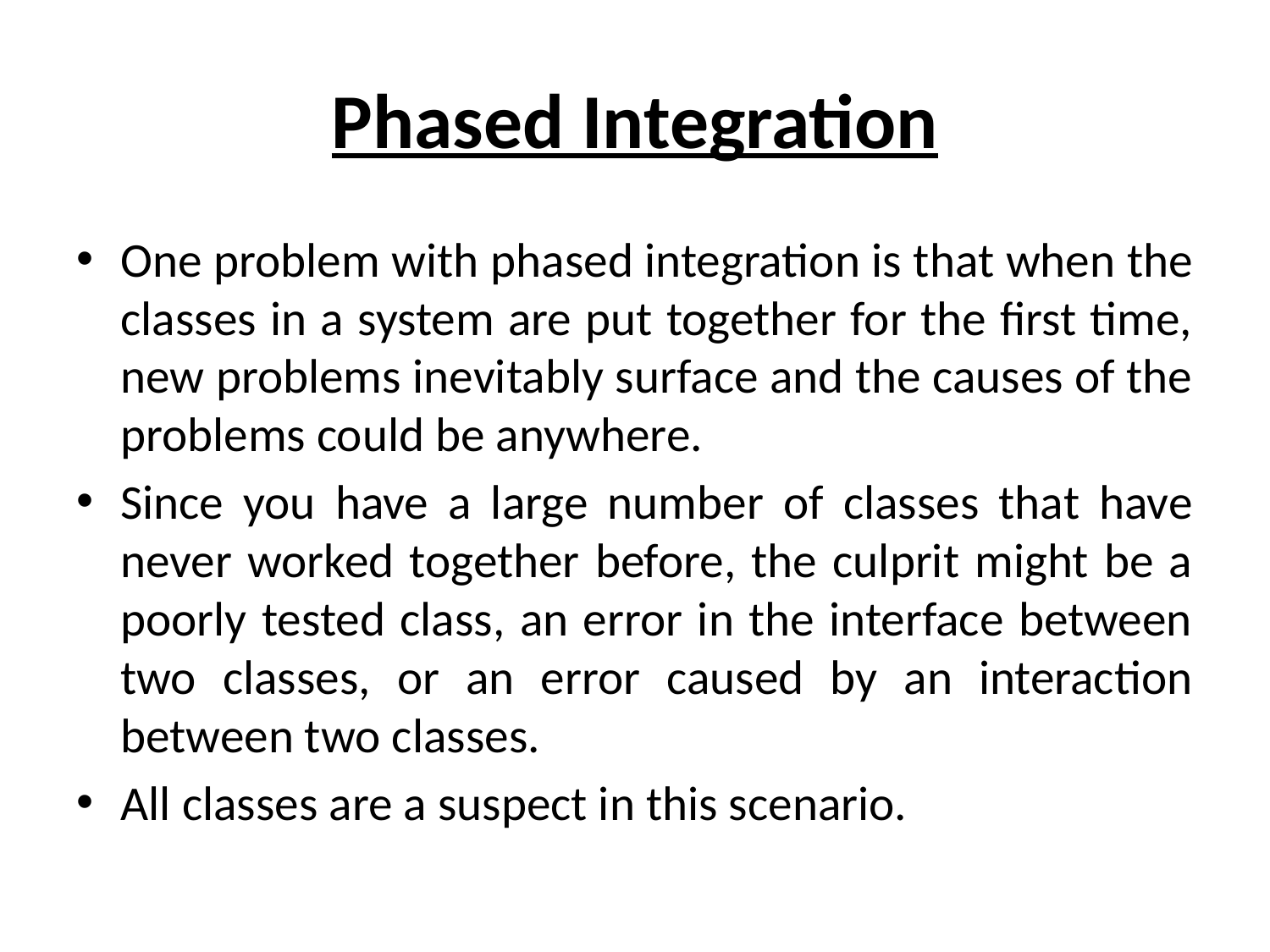

# Phased Integration
One problem with phased integration is that when the classes in a system are put together for the first time, new problems inevitably surface and the causes of the problems could be anywhere.
Since you have a large number of classes that have never worked together before, the culprit might be a poorly tested class, an error in the interface between two classes, or an error caused by an interaction between two classes.
All classes are a suspect in this scenario.